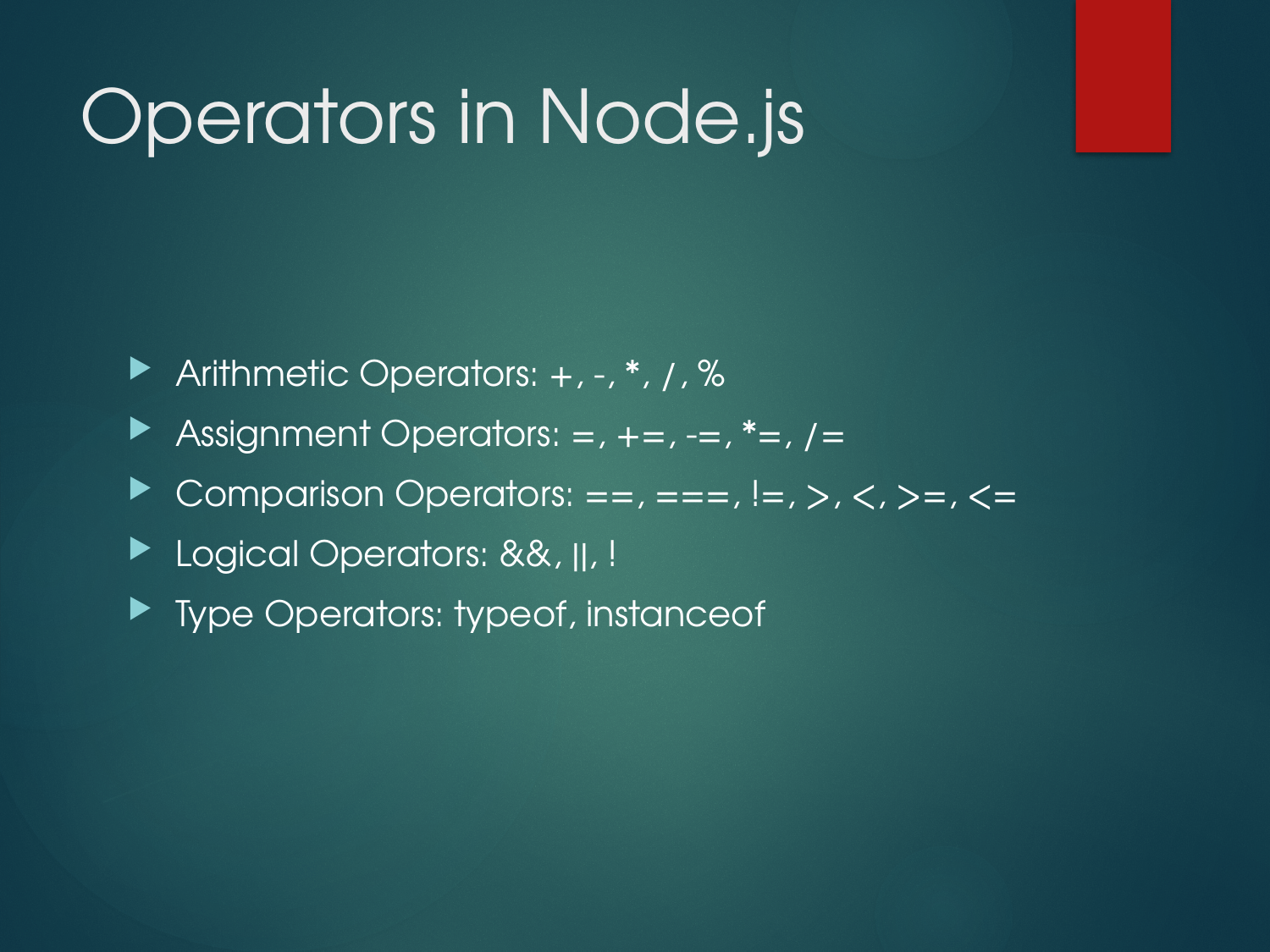

# Operators in Node.js

Arithmetic Operators: +, -, *, /, %
Assignment Operators: =, +=, -=, *=, /=
Comparison Operators: ==, ===, !=, >, <, >=, <=
Logical Operators: &&, ||, !
Type Operators: typeof, instanceof